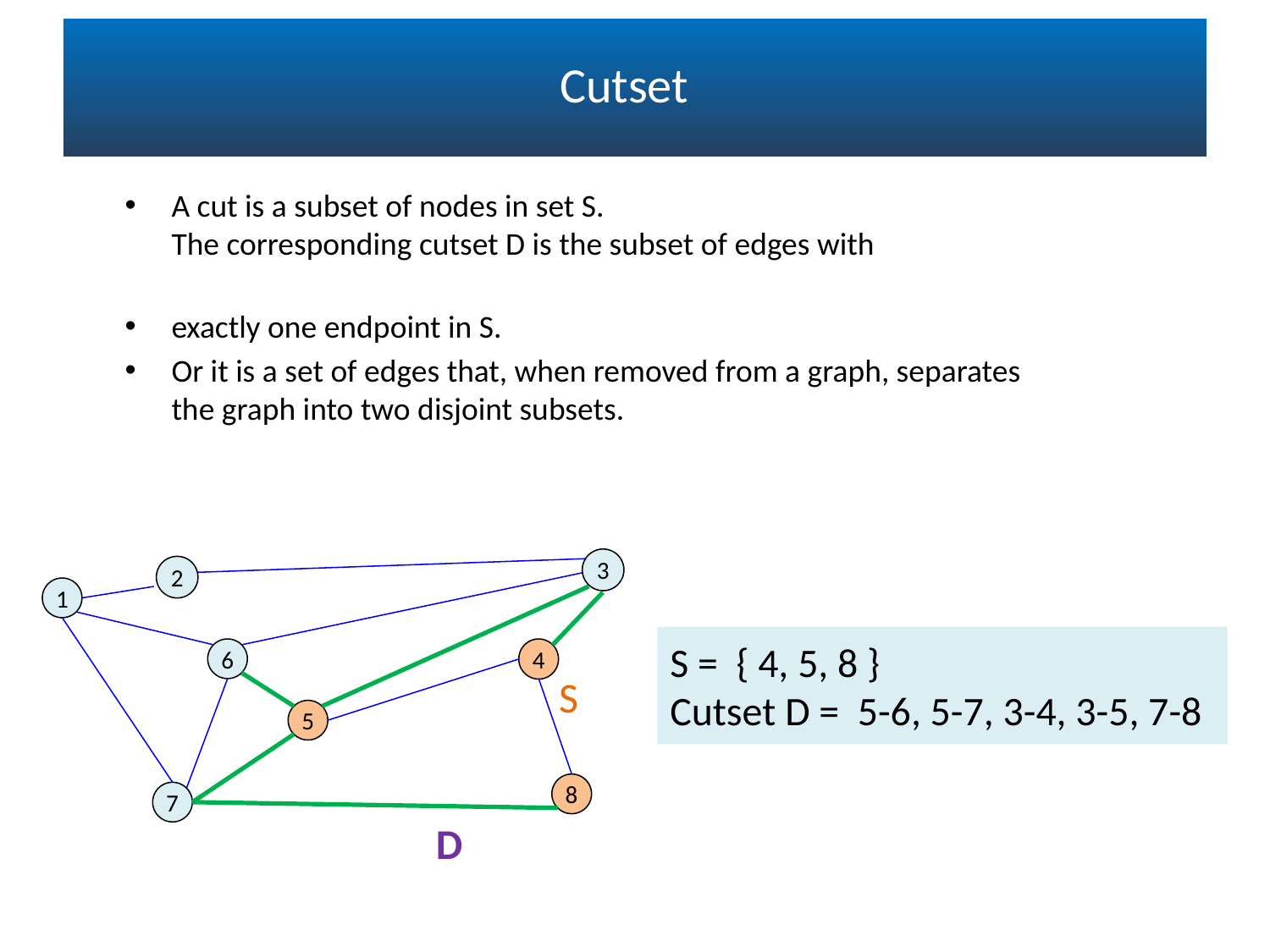

# Cutset
A cut is a subset of nodes in set S.
The corresponding cutset D is the subset of edges with
exactly one endpoint in S.
Or it is a set of edges that, when removed from a graph, separates
the graph into two disjoint subsets.
3
2
1
S =  { 4, 5, 8 }
Cutset D =  5-6, 5-7, 3-4, 3-5, 7-8
6
4
S
5
8
7
D